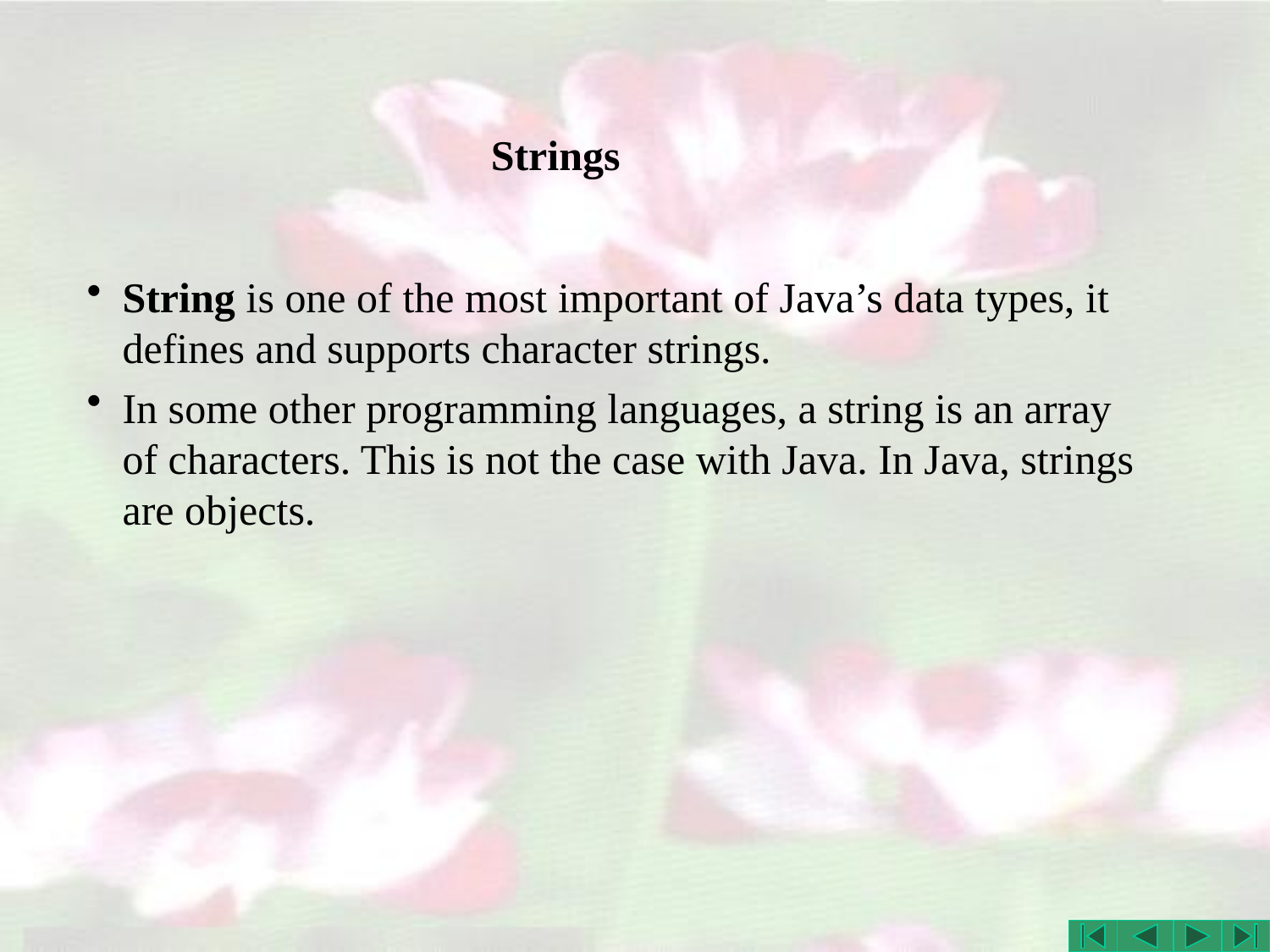

# Strings
String is one of the most important of Java’s data types, it defines and supports character strings.
In some other programming languages, a string is an array of characters. This is not the case with Java. In Java, strings are objects.